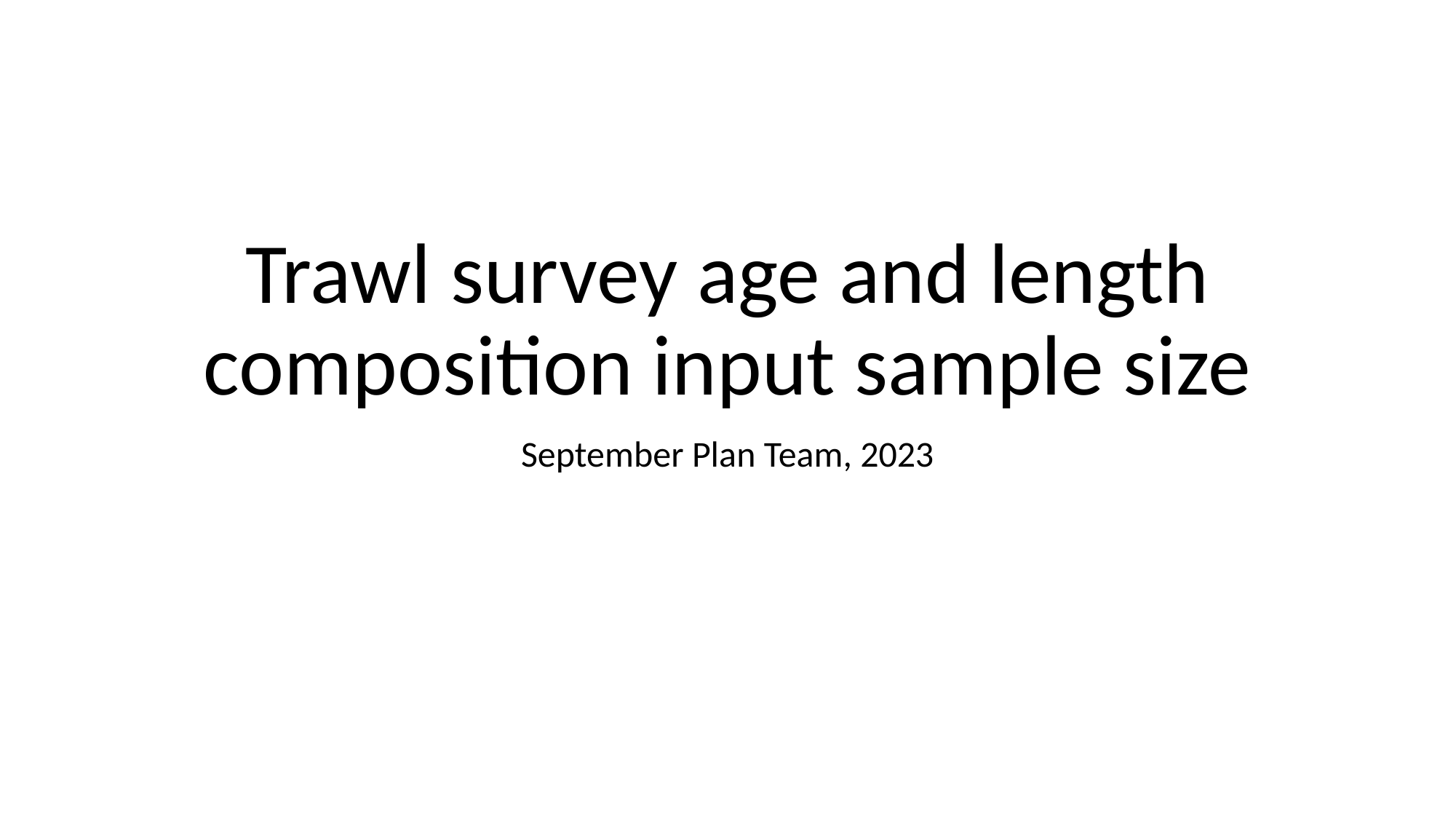

# Trawl survey age and length composition input sample size
September Plan Team, 2023